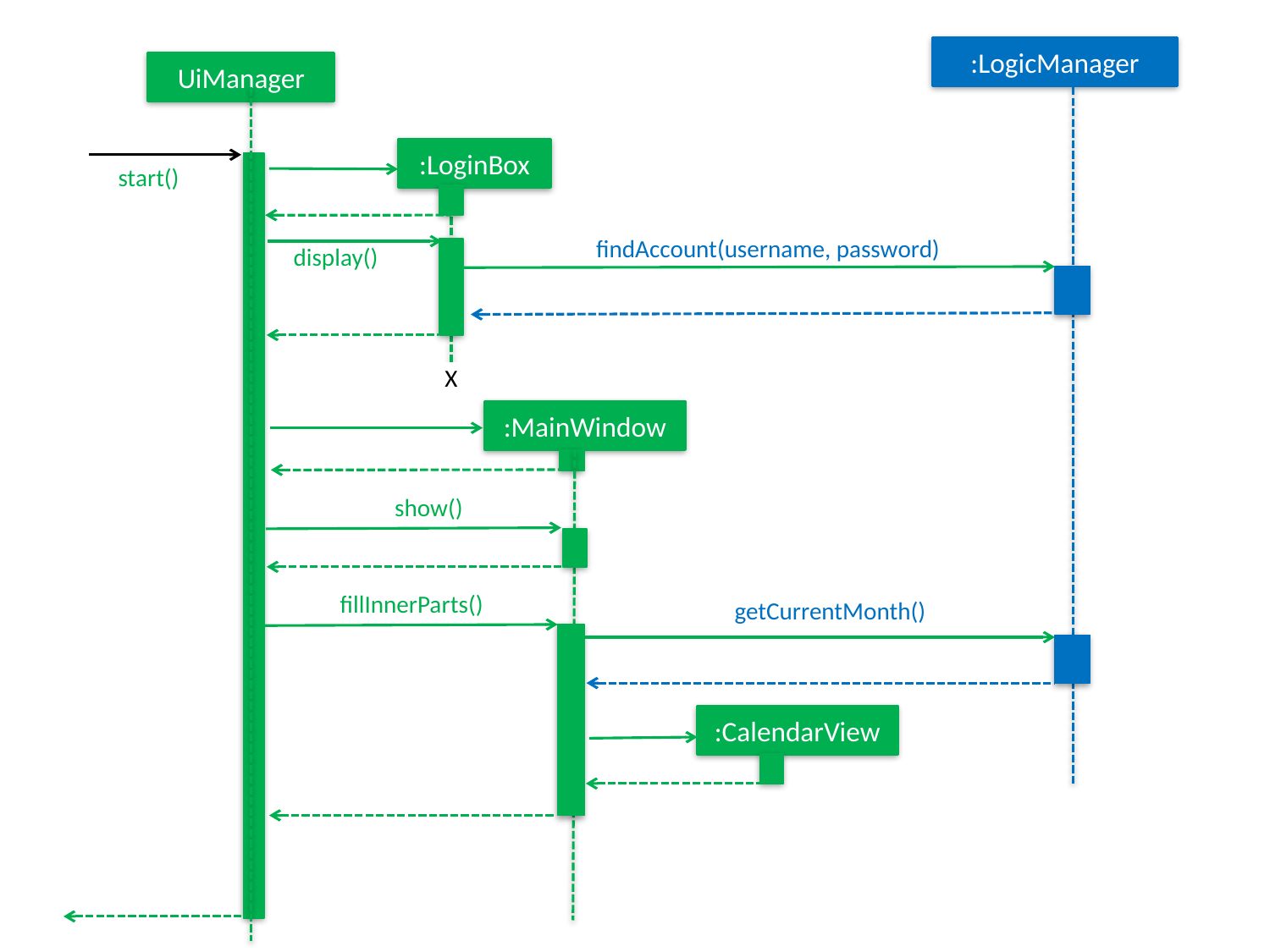

:LogicManager
UiManager
:LoginBox

start()

findAccount(username, password)

display()

X
:MainWindow

show()

fillInnerParts()
getCurrentMonth()

:CalendarView